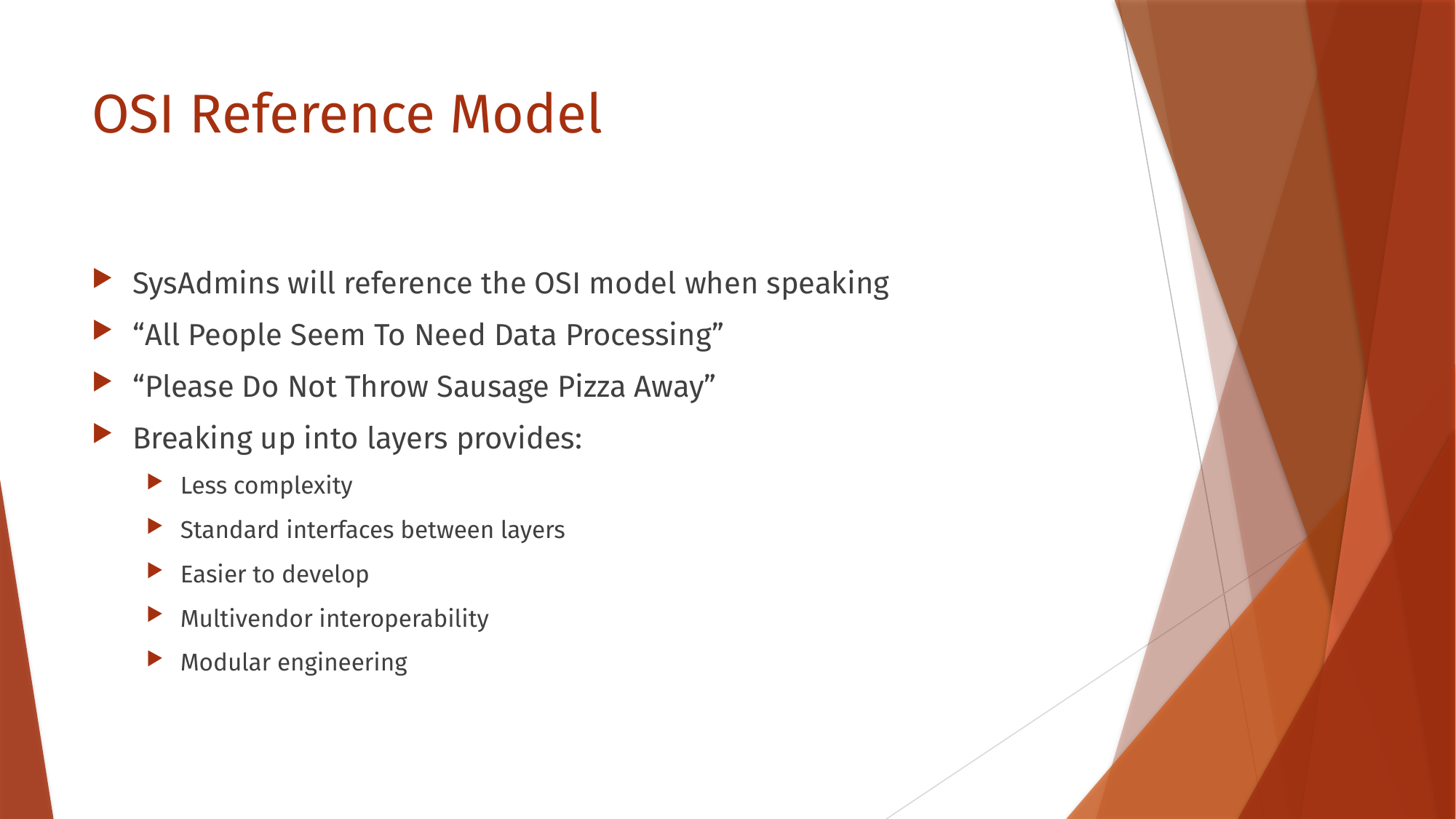

# OSI Reference Model
SysAdmins will reference the OSI model when speaking
“All People Seem To Need Data Processing”
“Please Do Not Throw Sausage Pizza Away”
Breaking up into layers provides:
Less complexity
Standard interfaces between layers
Easier to develop
Multivendor interoperability
Modular engineering